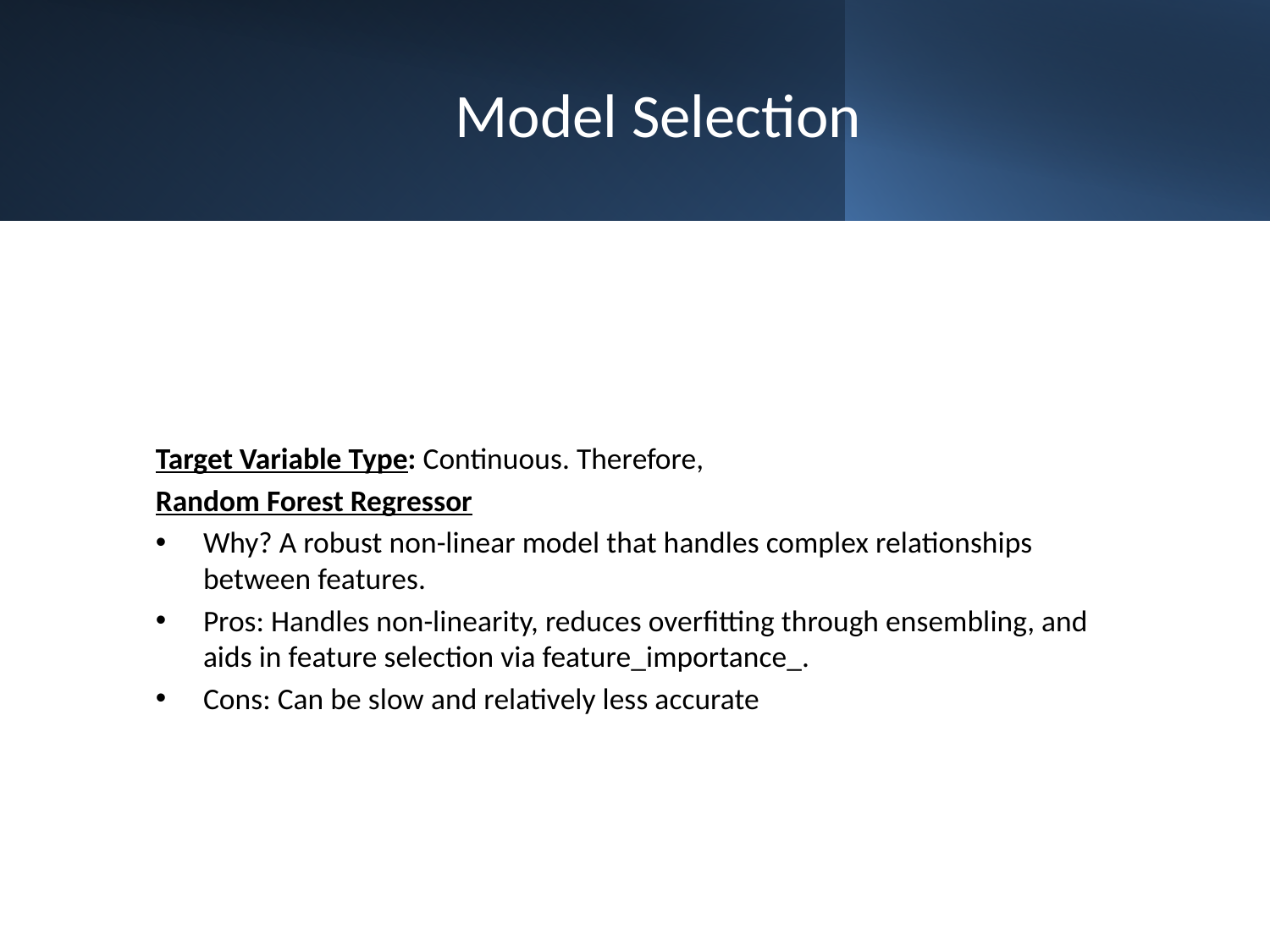

# Model Selection
Target Variable Type: Continuous. Therefore,
Random Forest Regressor
Why? A robust non-linear model that handles complex relationships between features.
Pros: Handles non-linearity, reduces overfitting through ensembling, and aids in feature selection via feature_importance_.
Cons: Can be slow and relatively less accurate